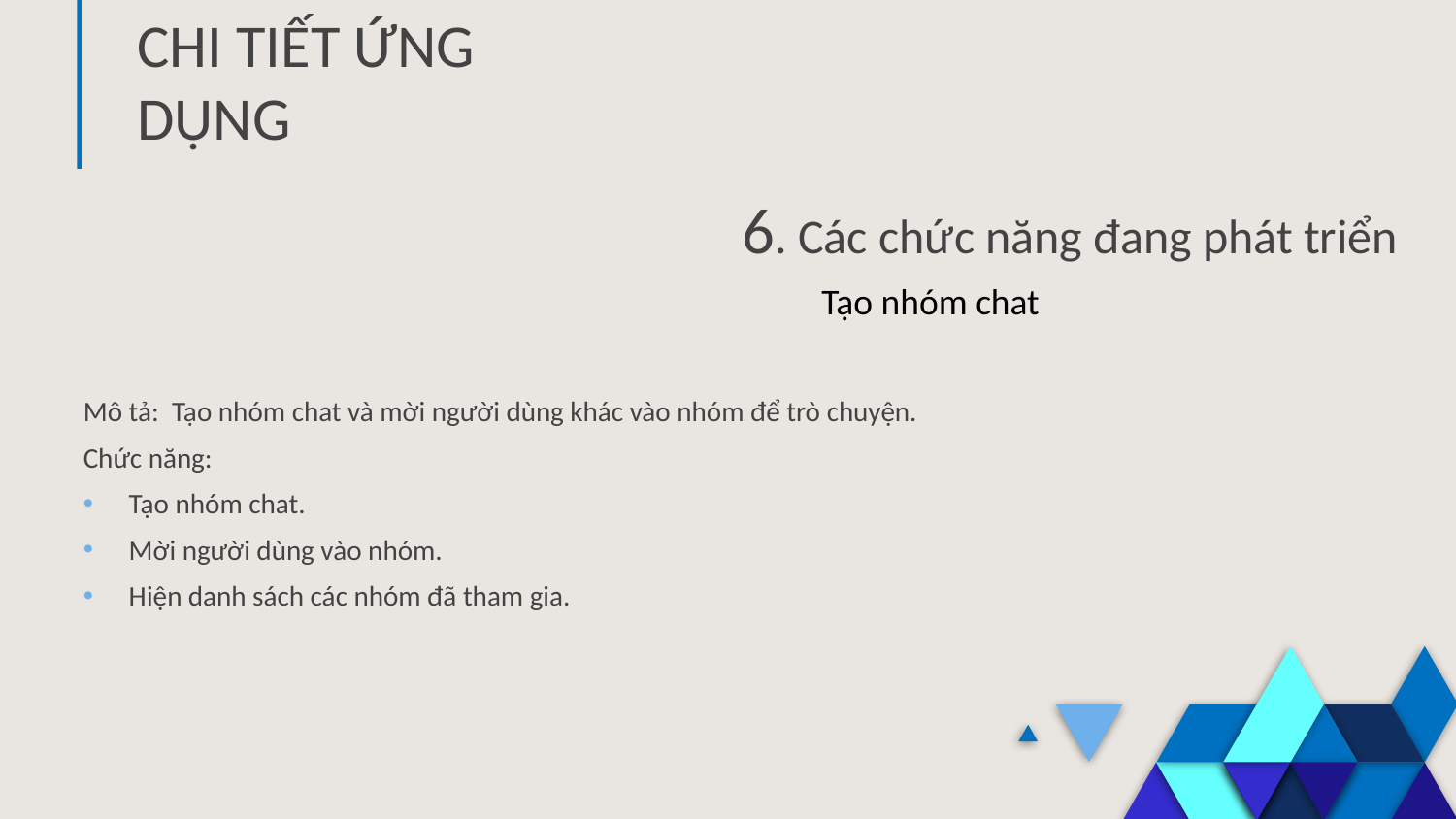

# CHI TIẾT ỨNG DỤNG
6. Các chức năng đang phát triển
Tạo nhóm chat
Mô tả:  Tạo nhóm chat và mời người dùng khác vào nhóm để trò chuyện.
Chức năng:
Tạo nhóm chat.
Mời người dùng vào nhóm.
Hiện danh sách các nhóm đã tham gia.